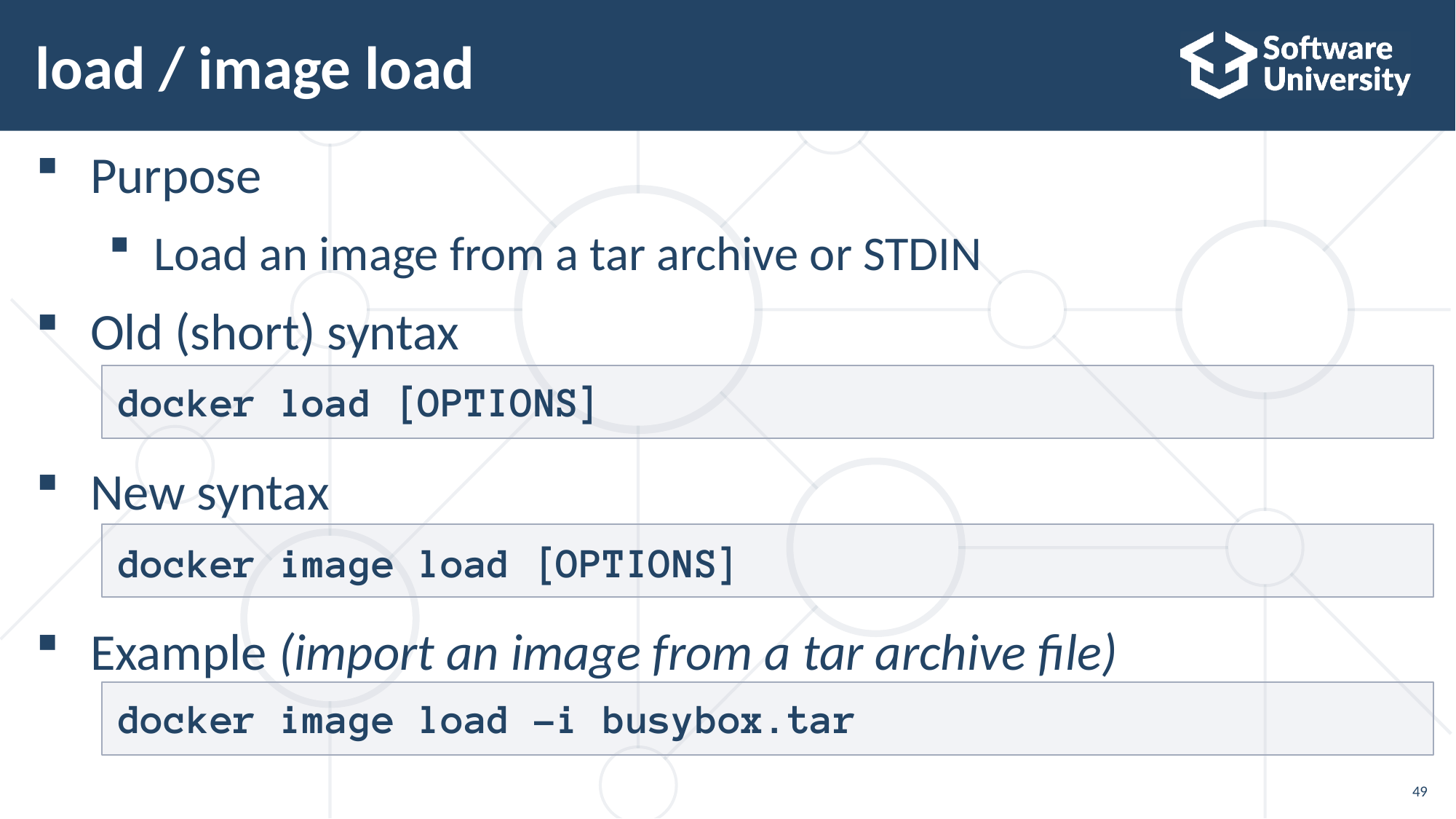

# load / image load
Purpose
Load an image from a tar archive or STDIN
Old (short) syntax

New syntax

Example (import an image from a tar archive file)
docker load [OPTIONS]
docker image load [OPTIONS]
docker image load -i busybox.tar
49